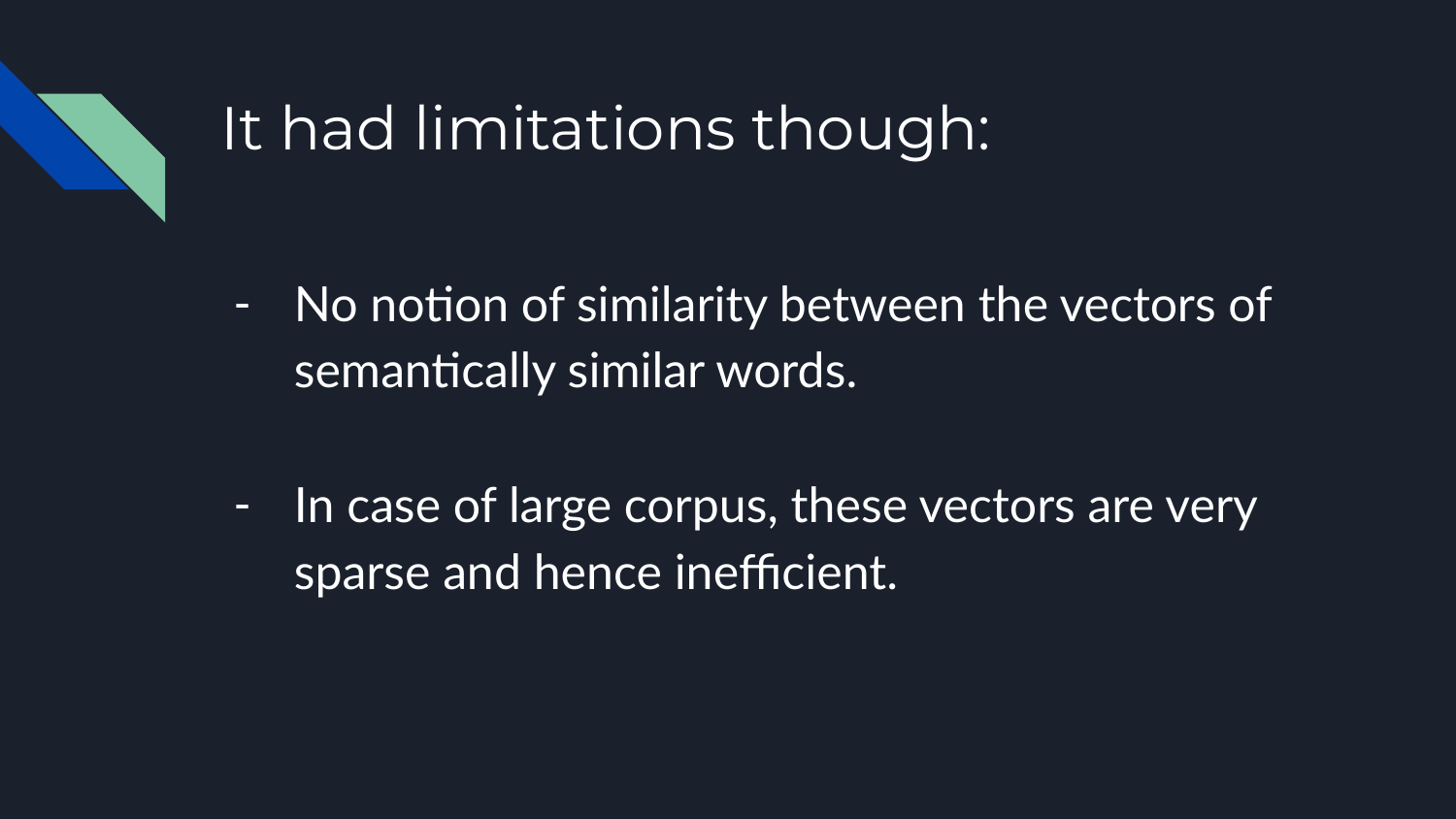

# It had limitations though:
No notion of similarity between the vectors of semantically similar words.

In case of large corpus, these vectors are very sparse and hence inefficient.